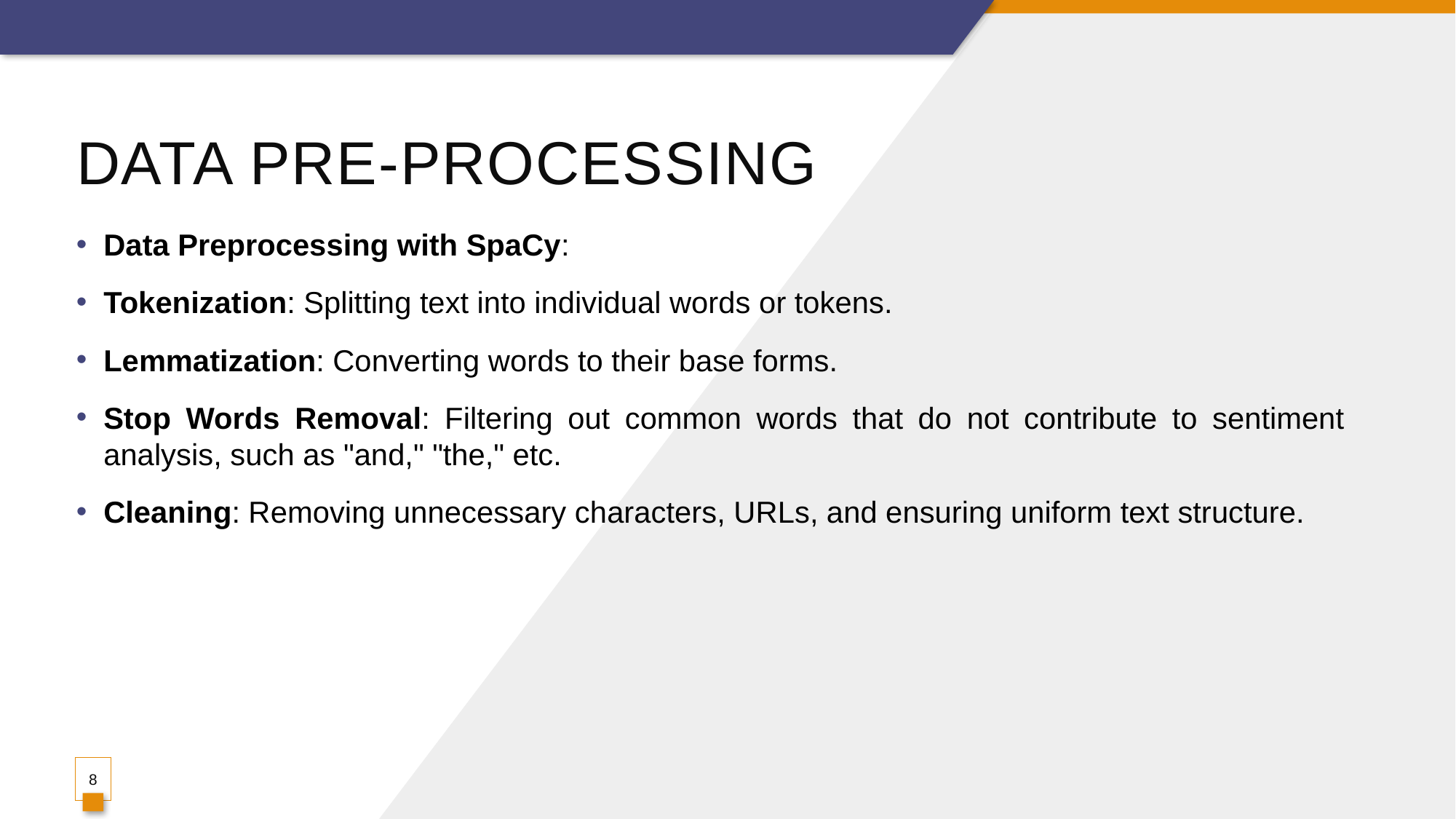

# DATA PRE-PROCESSING
Data Preprocessing with SpaCy:
Tokenization: Splitting text into individual words or tokens.
Lemmatization: Converting words to their base forms.
Stop Words Removal: Filtering out common words that do not contribute to sentiment analysis, such as "and," "the," etc.
Cleaning: Removing unnecessary characters, URLs, and ensuring uniform text structure.
8